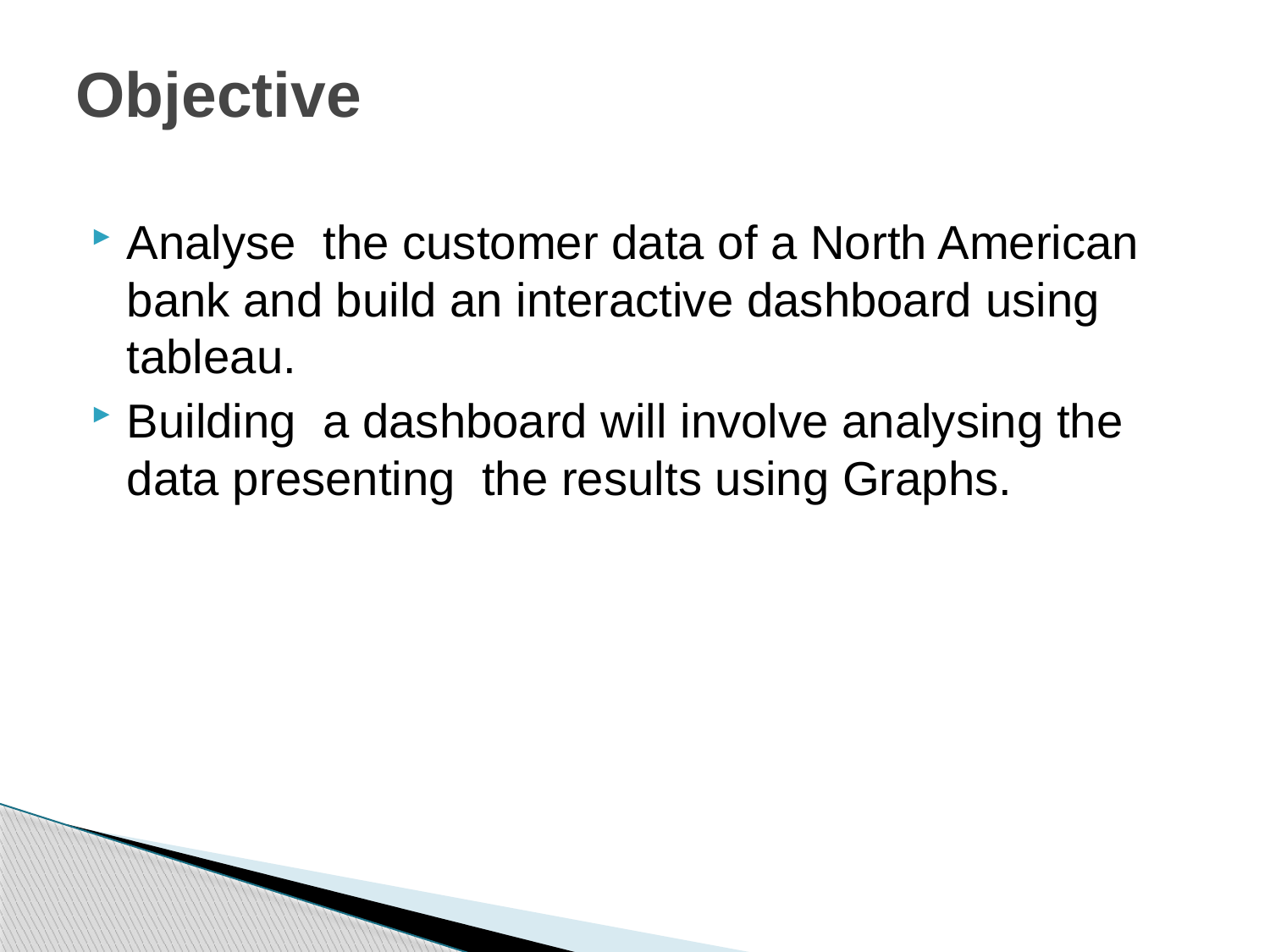

# Objective
Analyse  the customer data of a North American bank and build an interactive dashboard using tableau.
Building  a dashboard will involve analysing the data presenting  the results using Graphs.